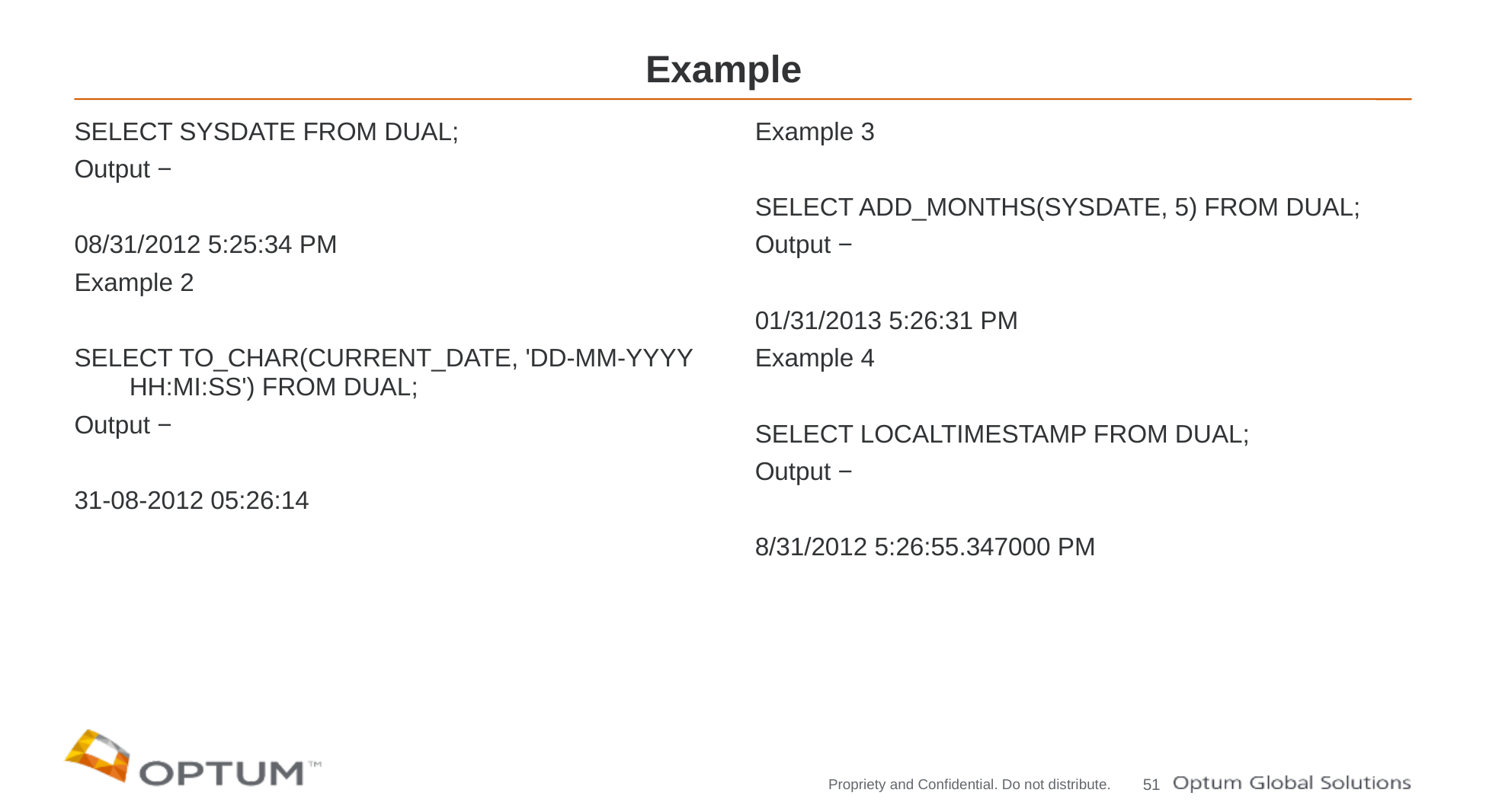

# Example
SELECT SYSDATE FROM DUAL;
Output −

08/31/2012 5:25:34 PM
Example 2

SELECT TO_CHAR(CURRENT_DATE, 'DD-MM-YYYY HH:MI:SS') FROM DUAL;
Output −

31-08-2012 05:26:14
Example 3

SELECT ADD_MONTHS(SYSDATE, 5) FROM DUAL;
Output −

01/31/2013 5:26:31 PM
Example 4

SELECT LOCALTIMESTAMP FROM DUAL;
Output −

8/31/2012 5:26:55.347000 PM

51